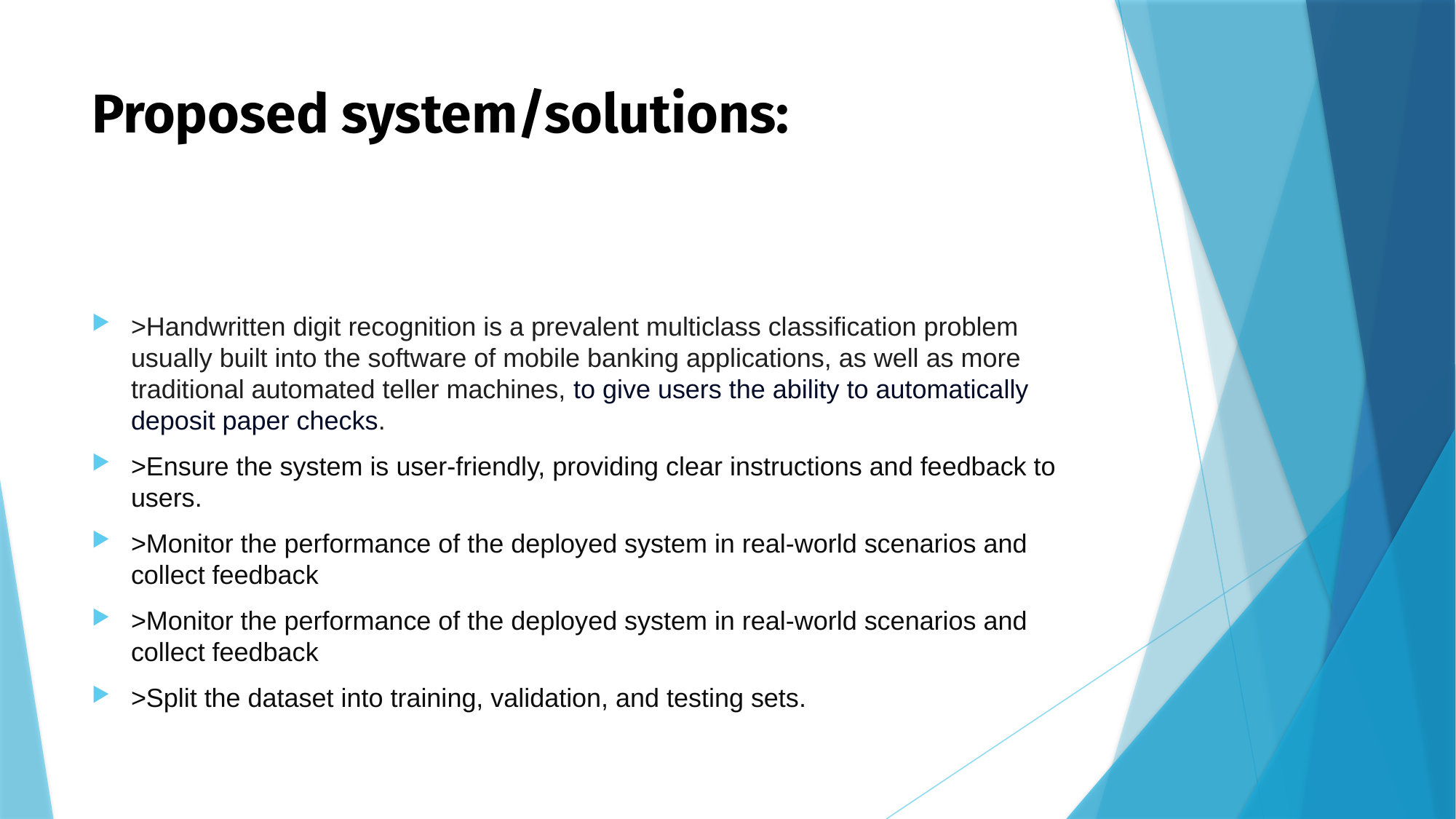

# Proposed system/solutions:

>Handwritten digit recognition is a prevalent multiclass classification problem usually built into the software of mobile banking applications, as well as more traditional automated teller machines, to give users the ability to automatically deposit paper checks.
>Ensure the system is user-friendly, providing clear instructions and feedback to users.
>Monitor the performance of the deployed system in real-world scenarios and collect feedback
>Monitor the performance of the deployed system in real-world scenarios and collect feedback
>Split the dataset into training, validation, and testing sets.